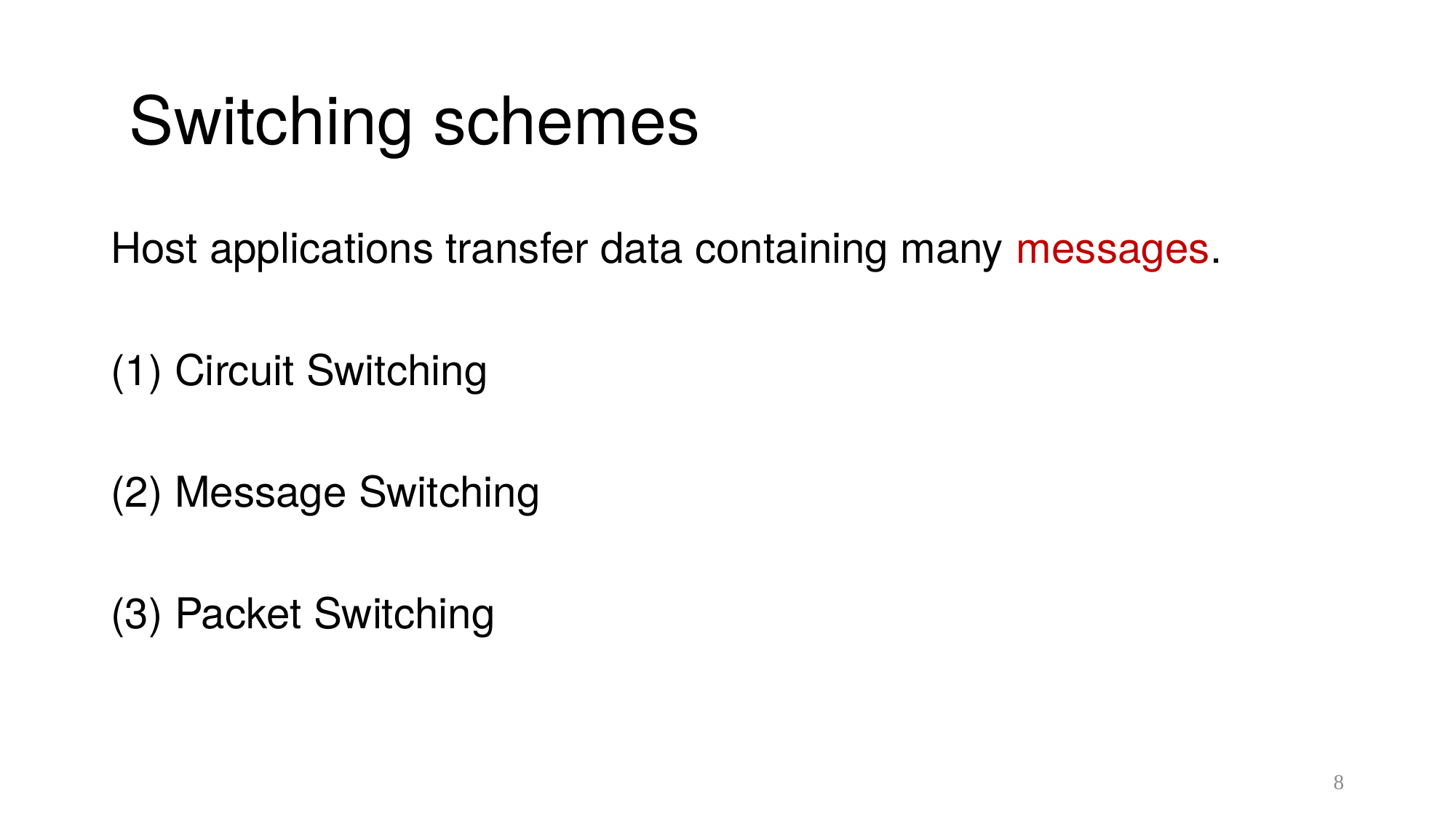

# Switching schemes
Host applications transfer data containing many messages.

(1) Circuit Switching

(2) Message Switching

(3) Packet Switching
8